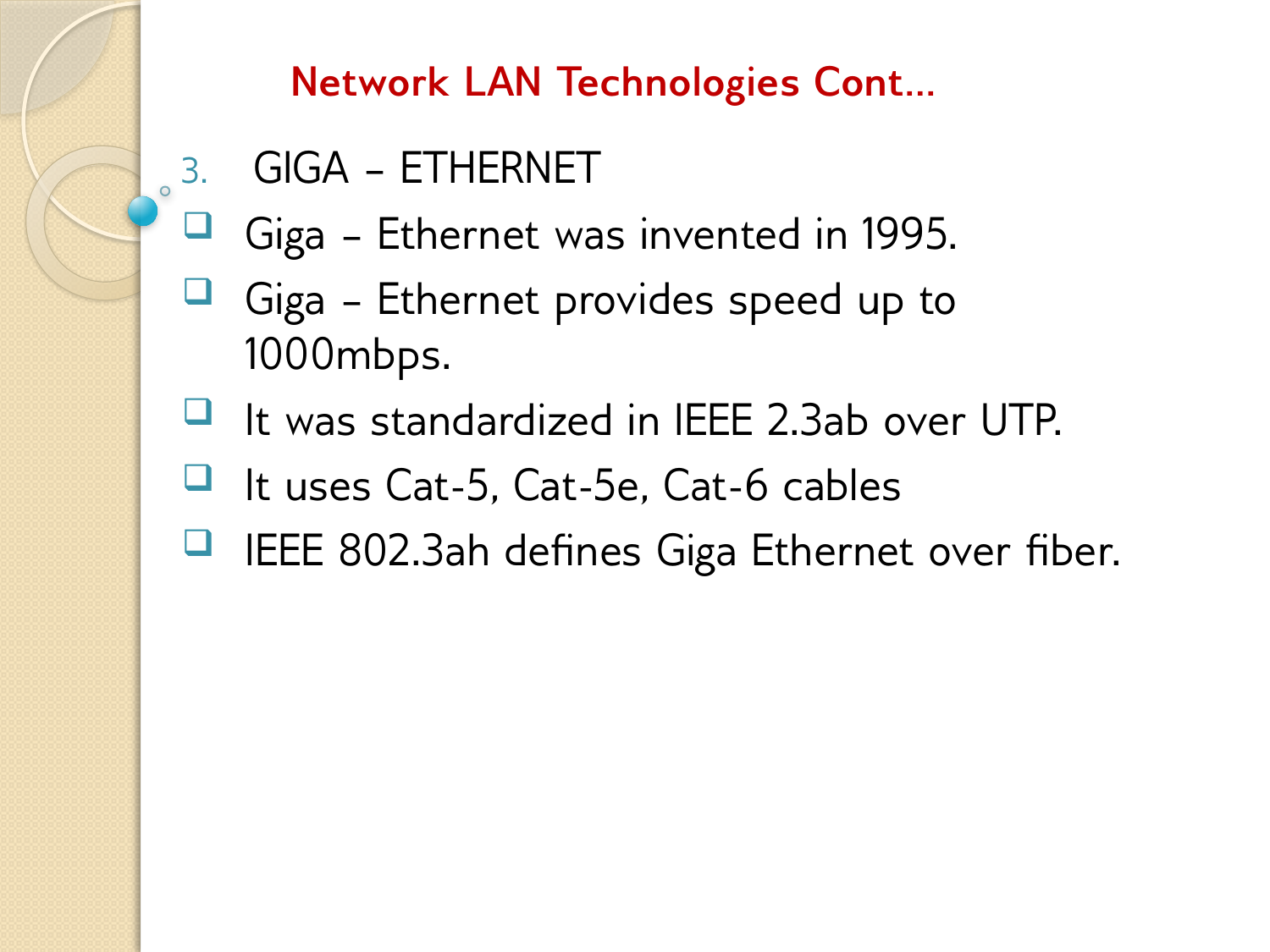

Network LAN Technologies Cont…
GIGA – ETHERNET
Giga – Ethernet was invented in 1995.
Giga – Ethernet provides speed up to 1000mbps.
It was standardized in IEEE 2.3ab over UTP.
It uses Cat-5, Cat-5e, Cat-6 cables
IEEE 802.3ah defines Giga Ethernet over fiber.